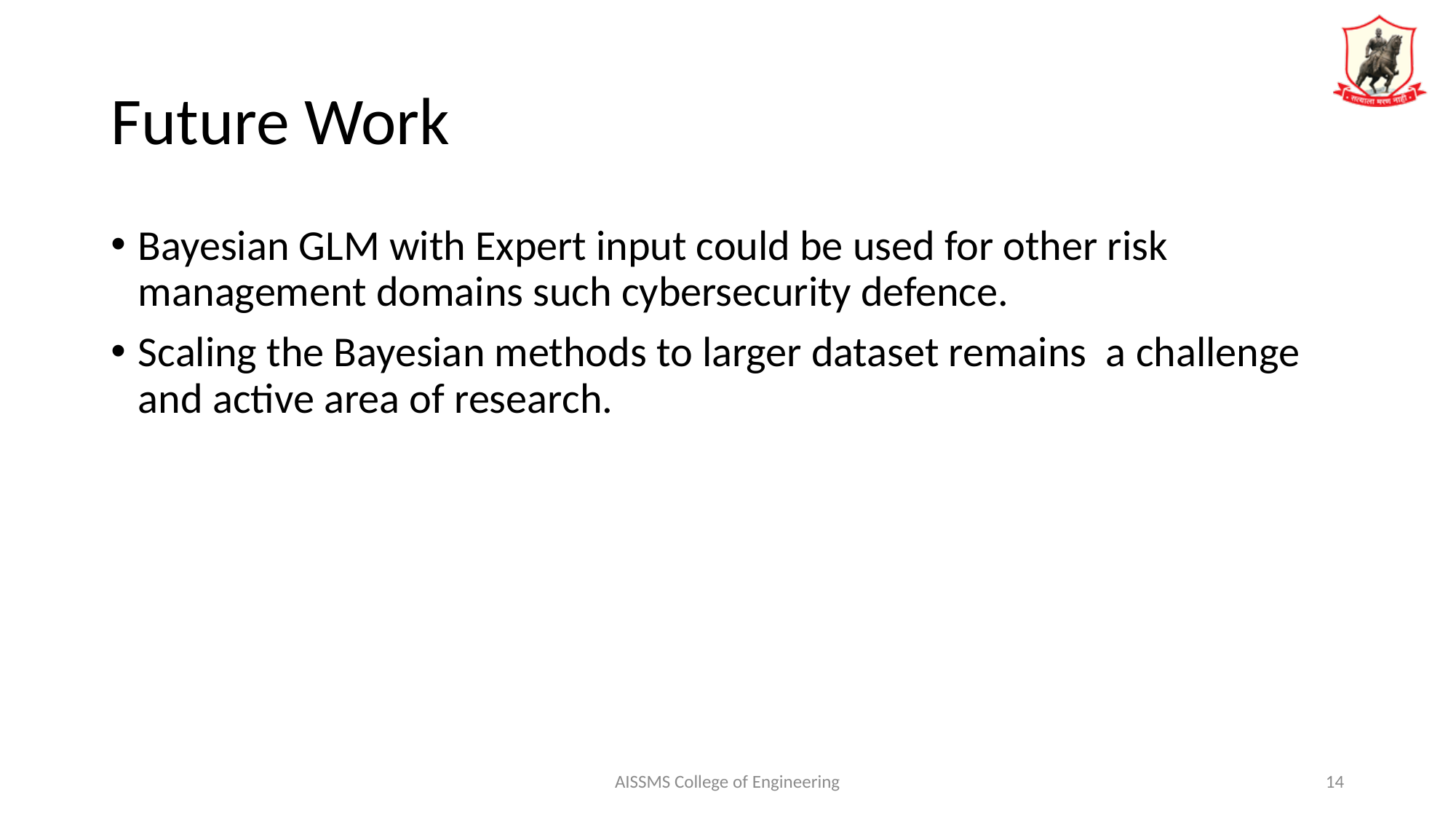

# Future Work
Bayesian GLM with Expert input could be used for other risk management domains such cybersecurity defence.
Scaling the Bayesian methods to larger dataset remains  a challenge and active area of research.
AISSMS College of Engineering
14